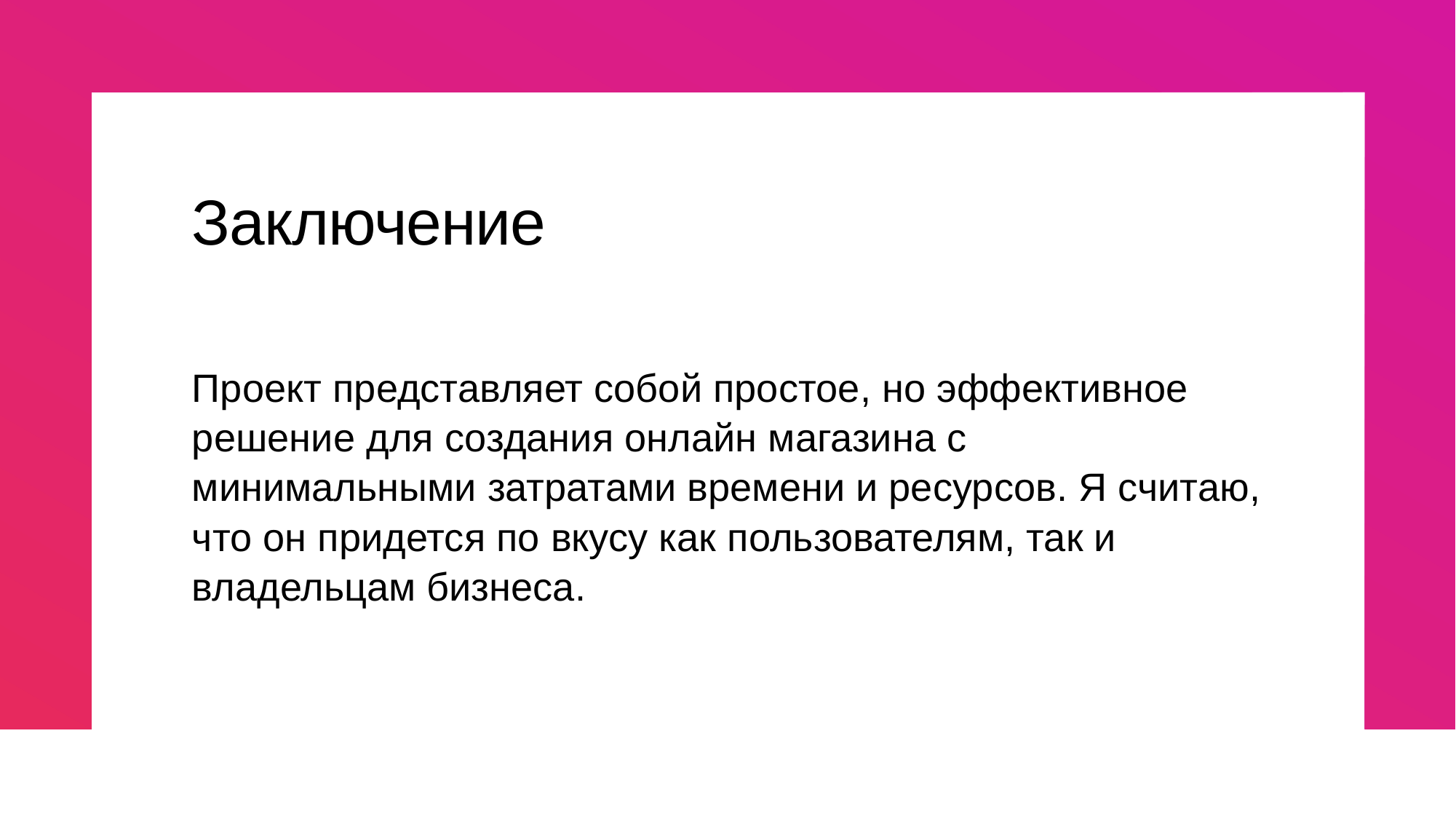

# Заключение
Проект представляет собой простое, но эффективное решение для создания онлайн магазина с минимальными затратами времени и ресурсов. Я считаю, что он придется по вкусу как пользователям, так и владельцам бизнеса.